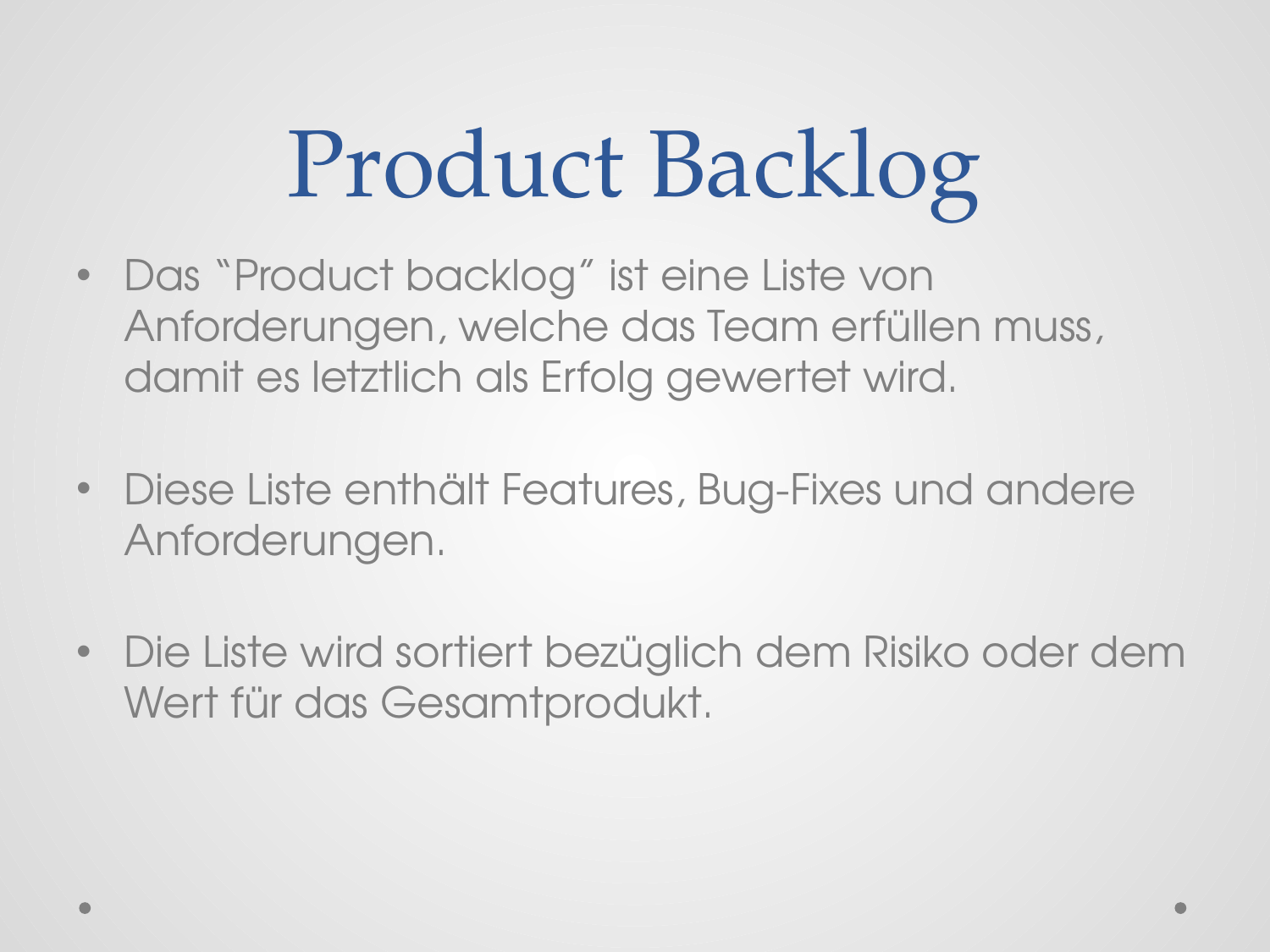

# Product Backlog
Das “Product backlog” ist eine Liste von Anforderungen, welche das Team erfüllen muss, damit es letztlich als Erfolg gewertet wird.
Diese Liste enthält Features, Bug-Fixes und andere Anforderungen.
Die Liste wird sortiert bezüglich dem Risiko oder dem Wert für das Gesamtprodukt.